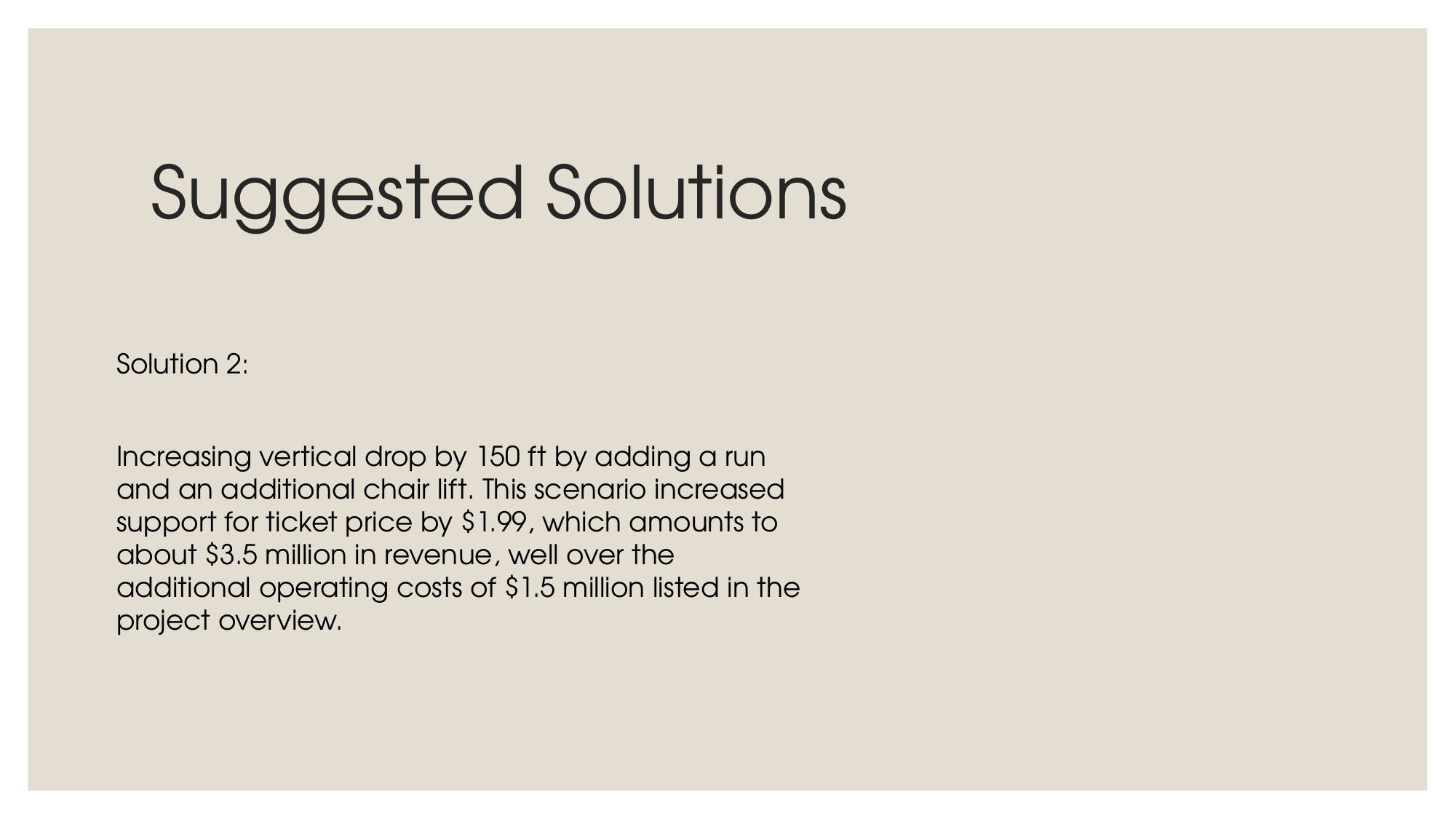

# Suggested Solutions
Solution 2:

Increasing vertical drop by 150 ft by adding a run and an additional chair lift. This scenario increased support for ticket price by $1.99, which amounts to about $3.5 million in revenue, well over the additional operating costs of $1.5 million listed in the project overview.